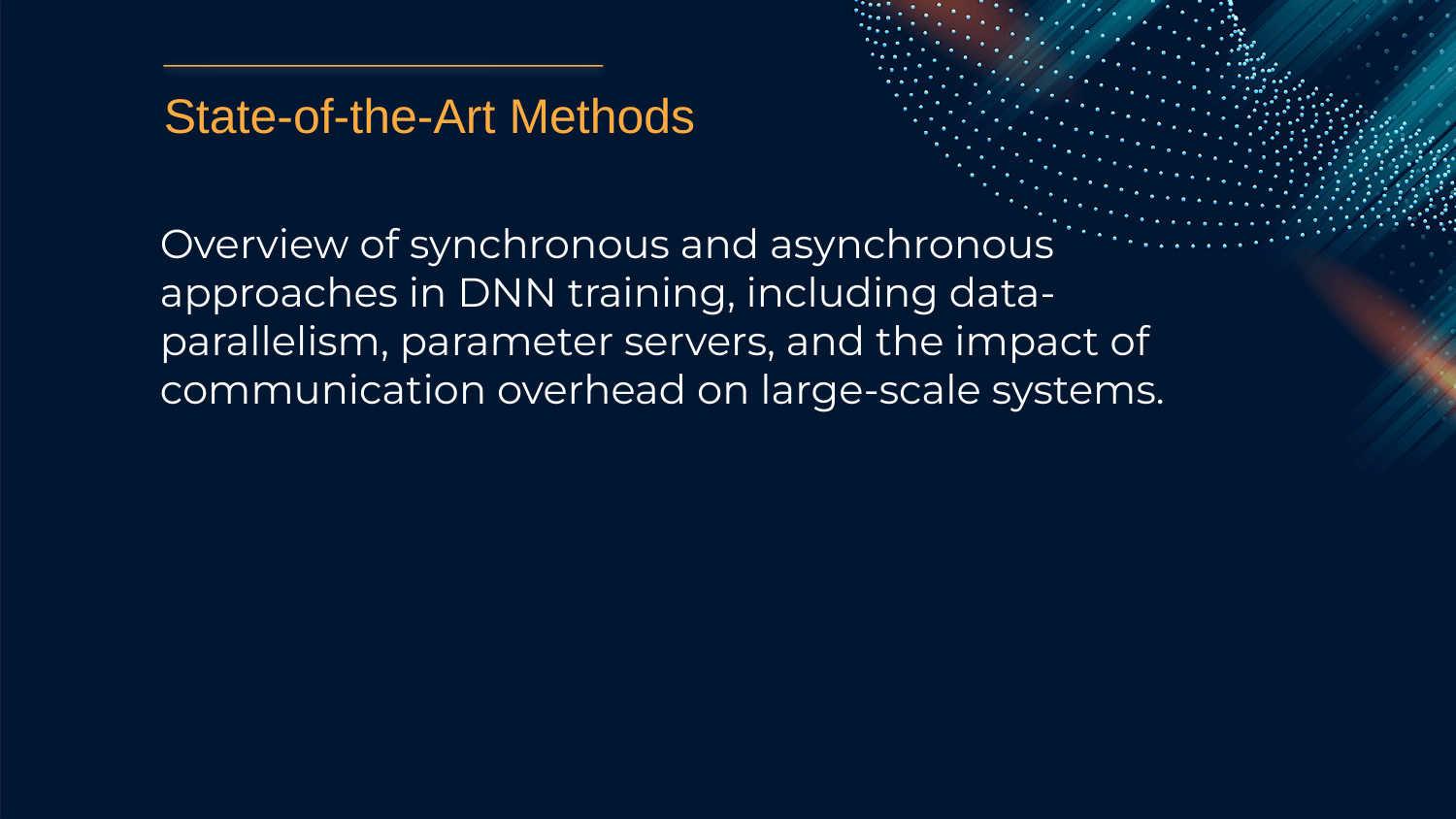

State-of-the-Art Methods
Overview of synchronous and asynchronous approaches in DNN training, including data-parallelism, parameter servers, and the impact of communication overhead on large-scale systems.